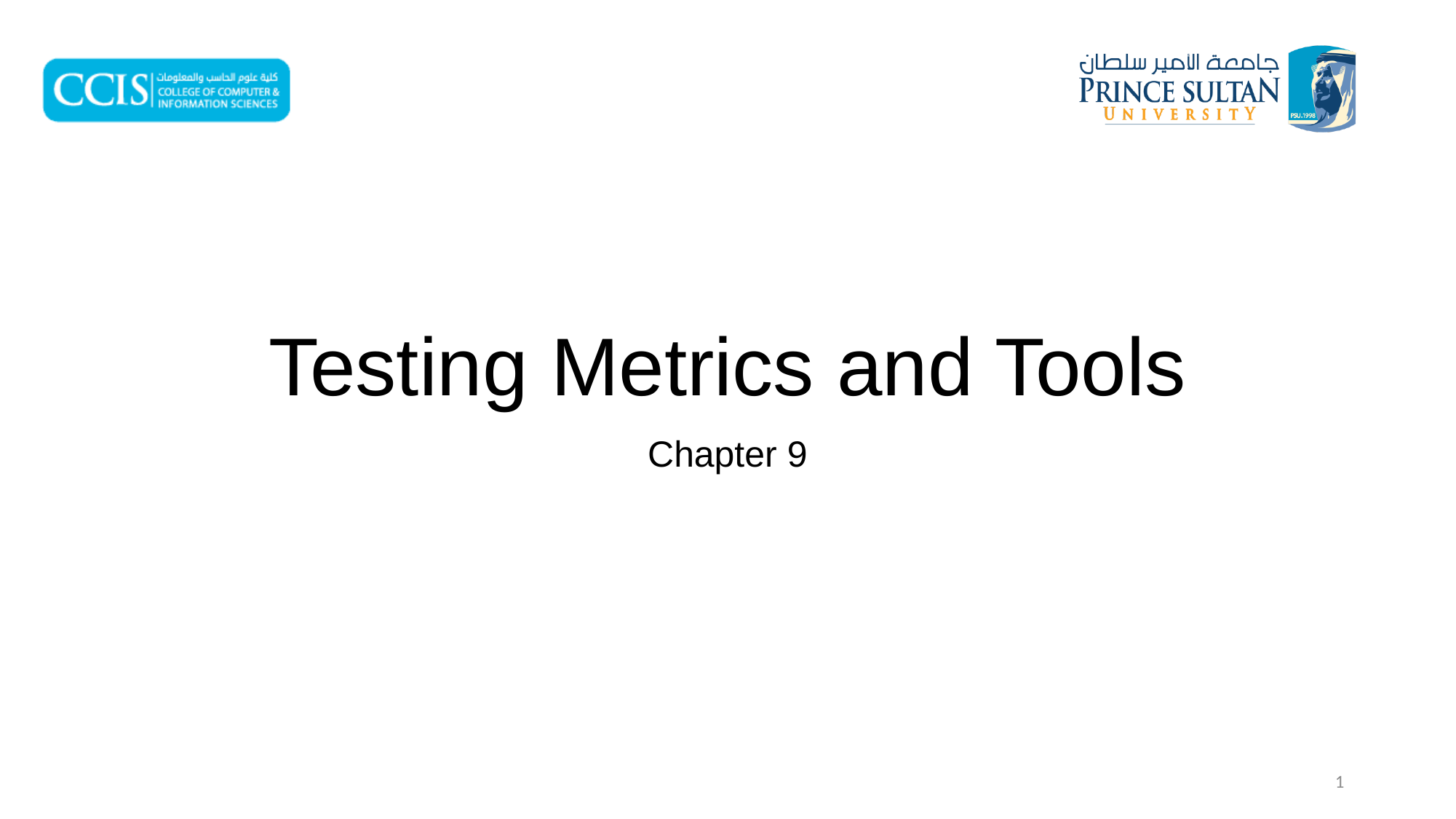

# Testing Metrics and Tools
Chapter 9
1